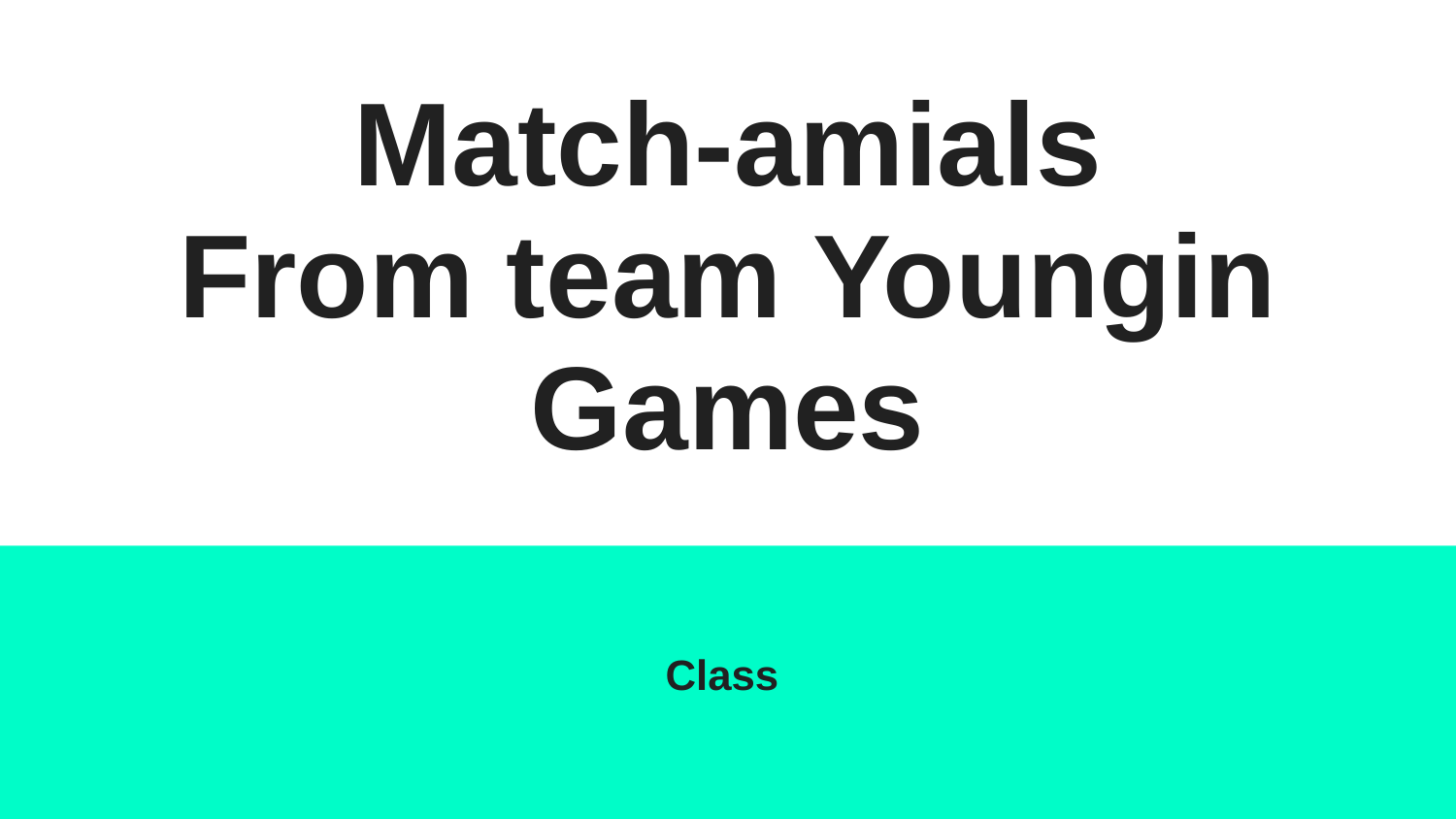

# Match-amials
From team Youngin Games
Class